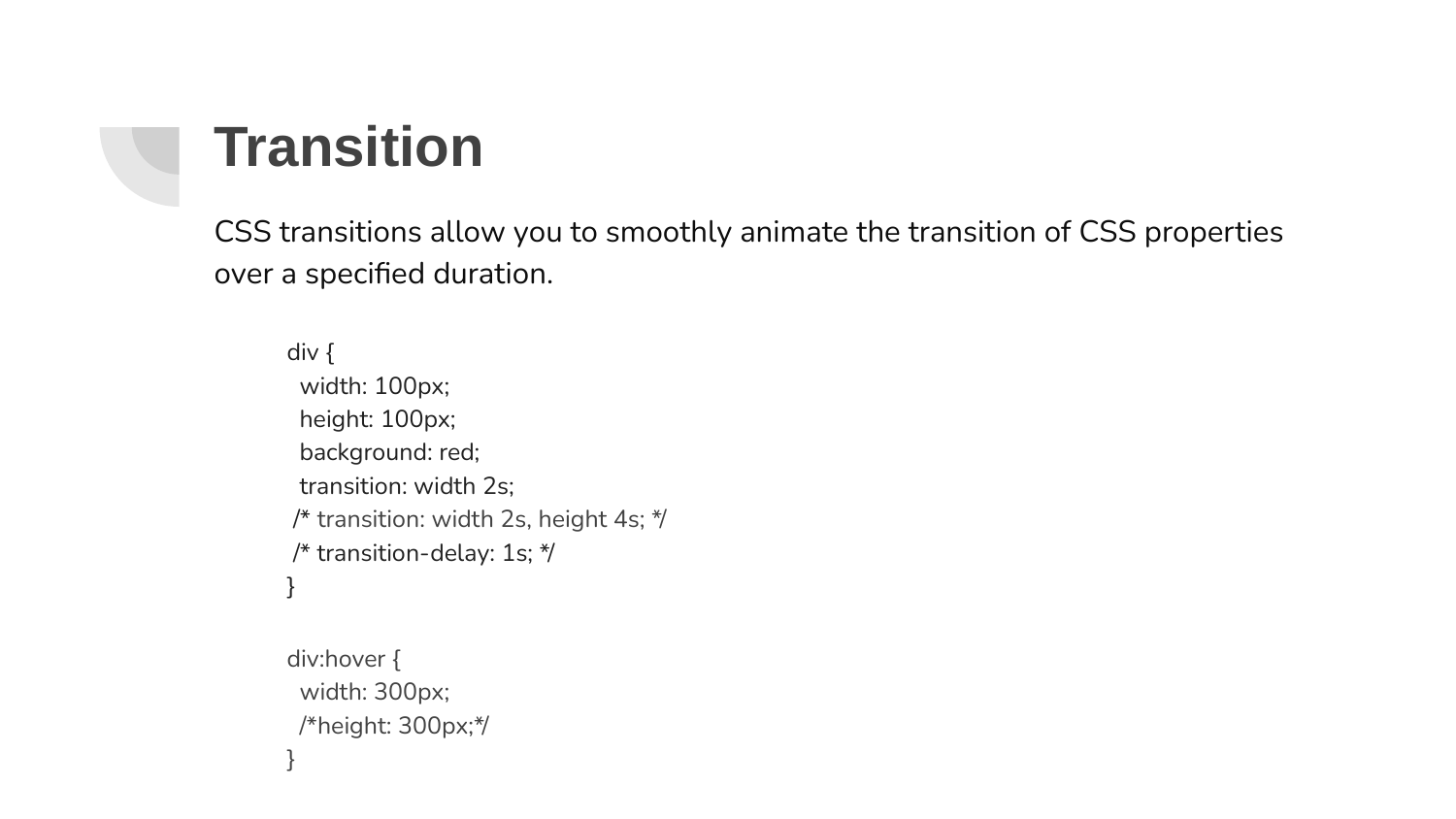

# Transition
CSS transitions allow you to smoothly animate the transition of CSS properties over a specified duration.

div {
  width: 100px;
  height: 100px;
  background: red;
  transition: width 2s;
 /* transition: width 2s, height 4s; */
 /* transition-delay: 1s; */
}

div:hover {
  width: 300px;
  /*height: 300px;*/
}